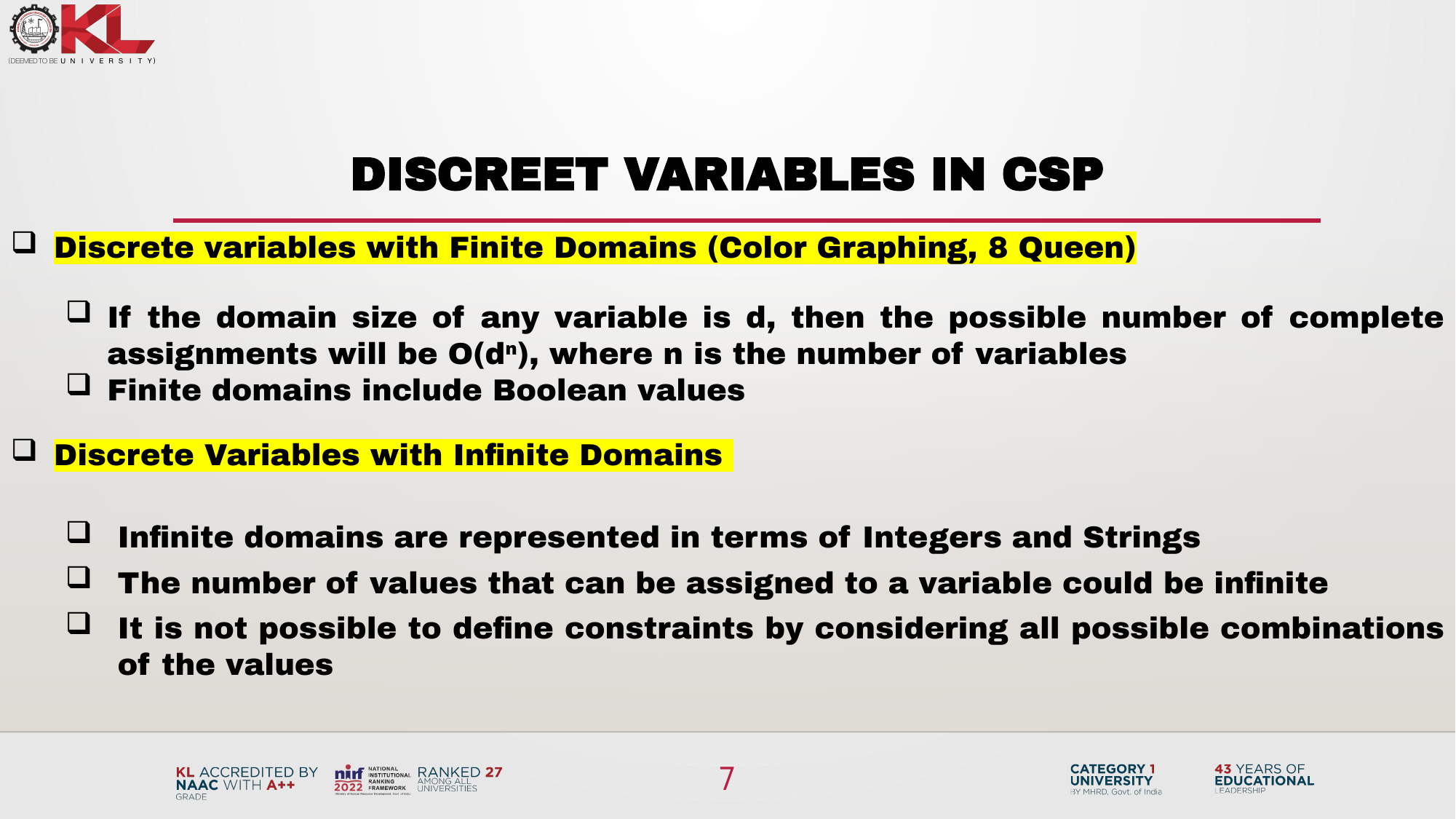

# Discreet VARIABLES in CSP
Discrete variables with Finite Domains (Color Graphing, 8 Queen)

If the domain size of any variable is d, then the possible number of complete assignments will be O(dn), where n is the number of variables
Finite domains include Boolean values

Discrete Variables with Infinite Domains

Infinite domains are represented in terms of Integers and Strings
The number of values that can be assigned to a variable could be infinite
It is not possible to define constraints by considering all possible combinations of the values

7